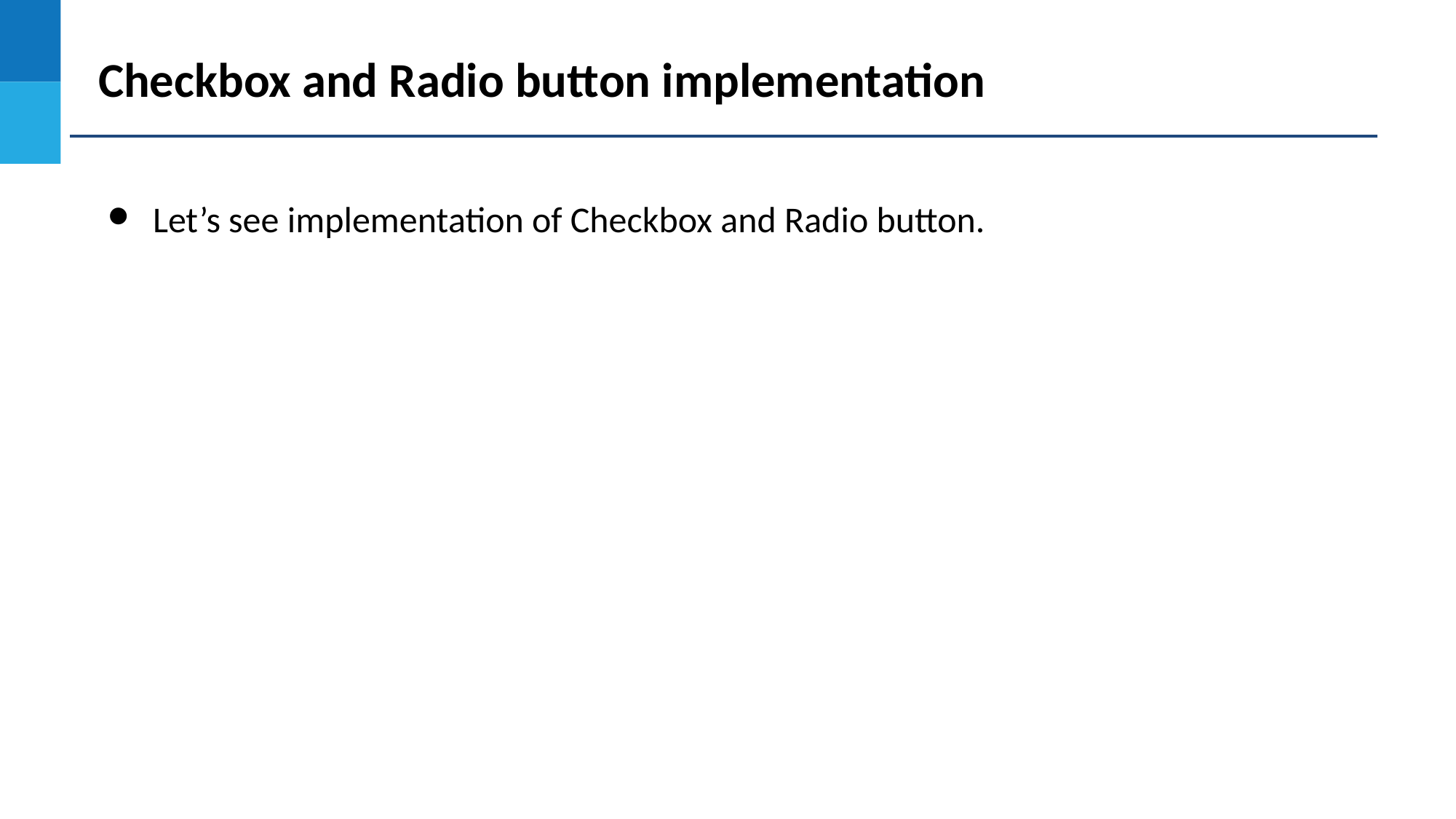

Checkbox and Radio button implementation
Let’s see implementation of Checkbox and Radio button.